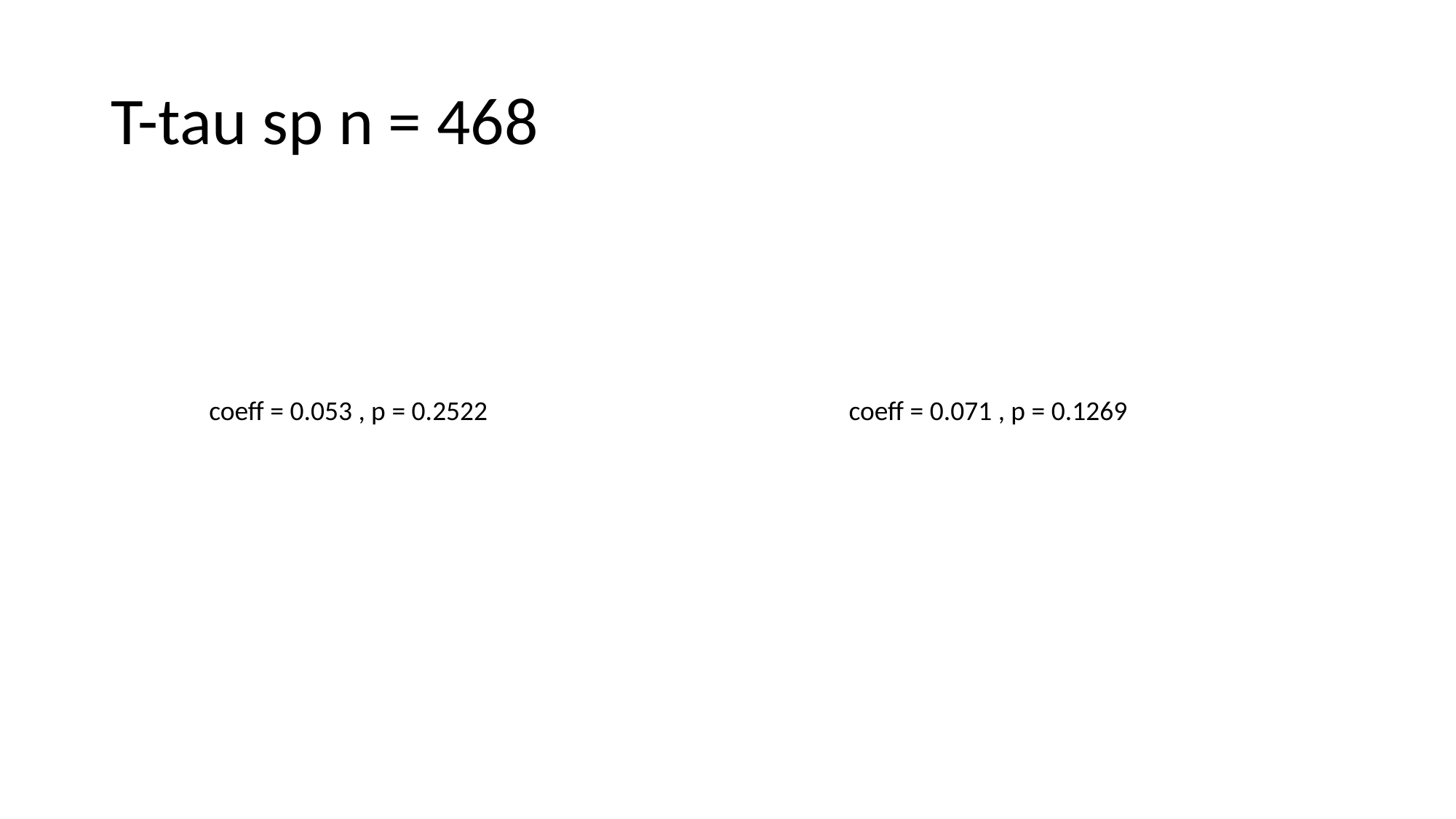

# T-tau sp n = 468
coeff = 0.053 , p = 0.2522
coeff = 0.071 , p = 0.1269